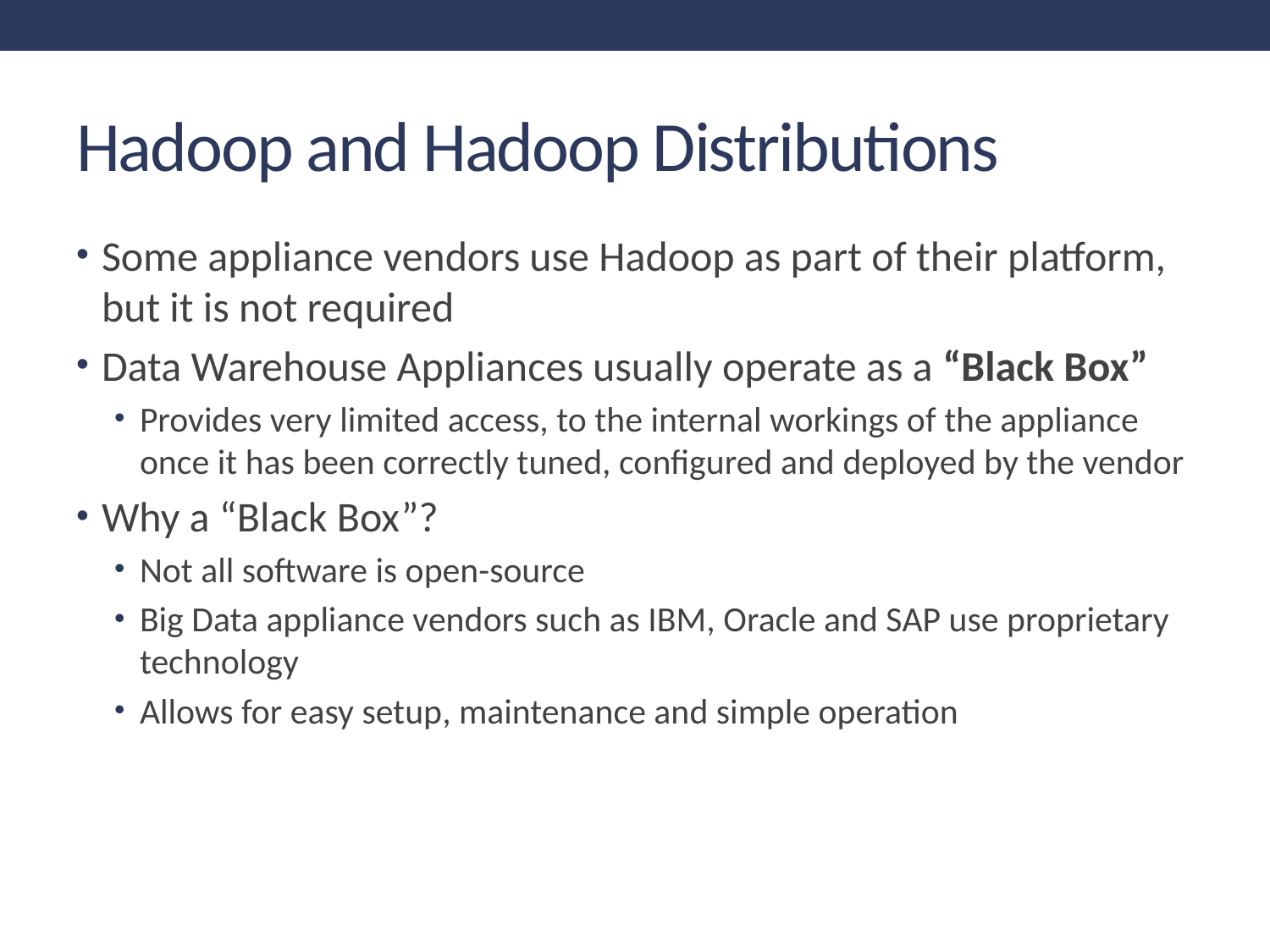

# Hadoop and Hadoop Distributions
Some appliance vendors use Hadoop as part of their platform, but it is not required
Data Warehouse Appliances usually operate as a “Black Box”
Provides very limited access, to the internal workings of the appliance once it has been correctly tuned, configured and deployed by the vendor
Why a “Black Box”?
Not all software is open-source
Big Data appliance vendors such as IBM, Oracle and SAP use proprietary technology
Allows for easy setup, maintenance and simple operation